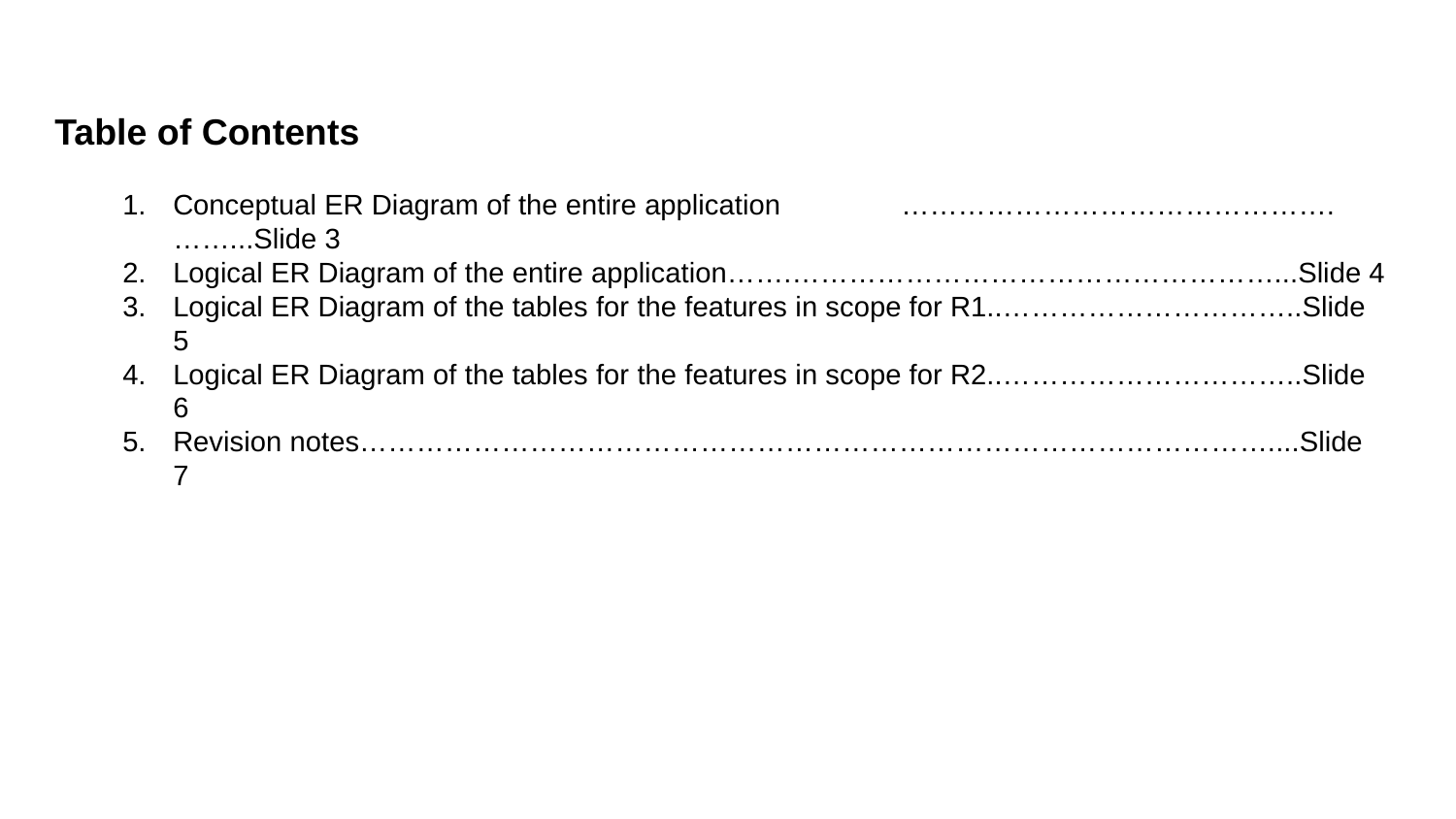

Table of Contents

Conceptual ER Diagram of the entire application	……………………………………….……...Slide 3
Logical ER Diagram of the entire application…….……………………………………………...Slide 4
Logical ER Diagram of the tables for the features in scope for R1..…………………………..Slide 5
Logical ER Diagram of the tables for the features in scope for R2..…………………………..Slide 6
Revision notes……………………………………………………………………………………....Slide 7